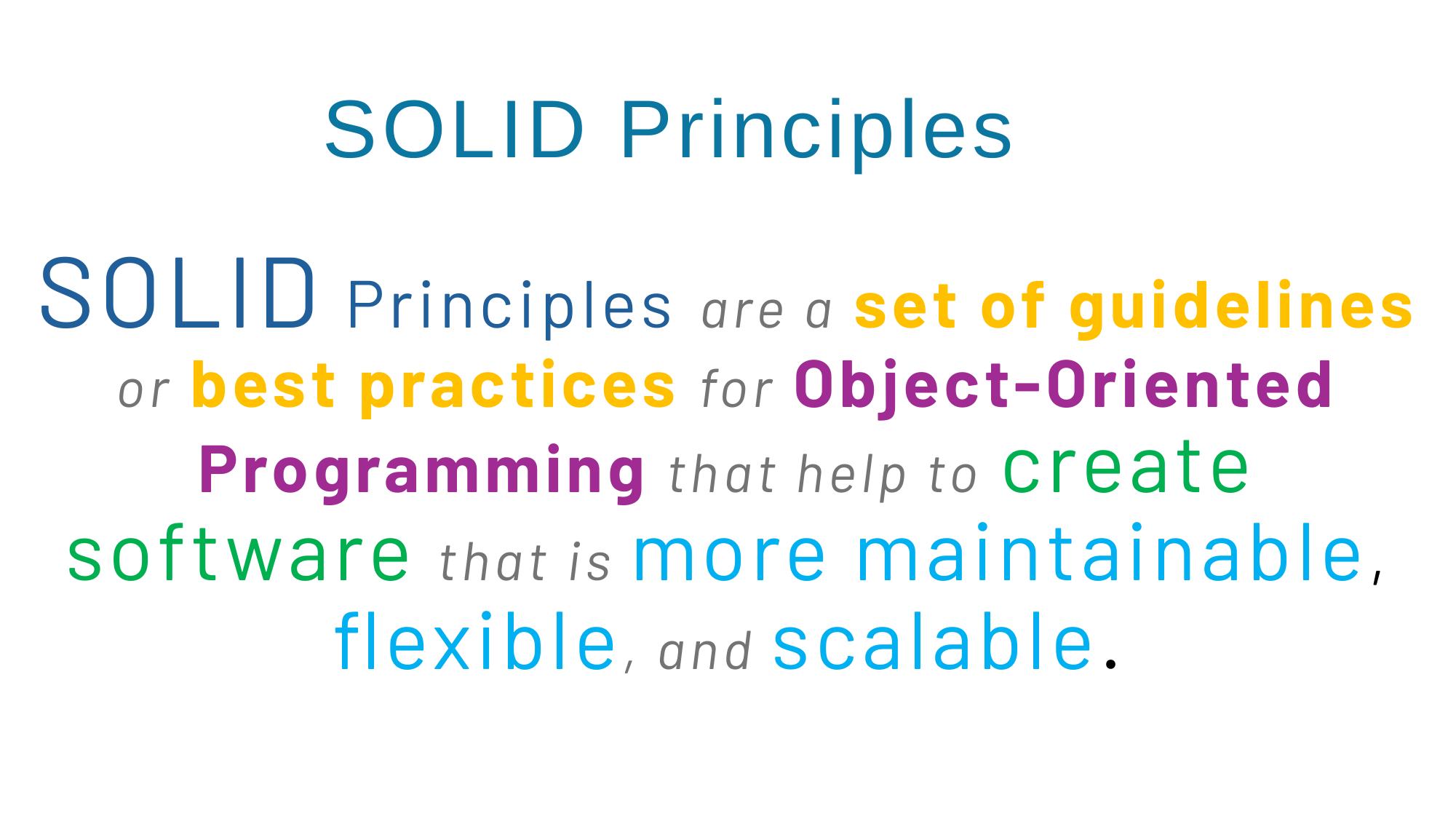

# SOLID Principles
SOLID Principles are a set of guidelines or best practices for Object-Oriented Programming that help to create software that is more maintainable, flexible, and scalable.